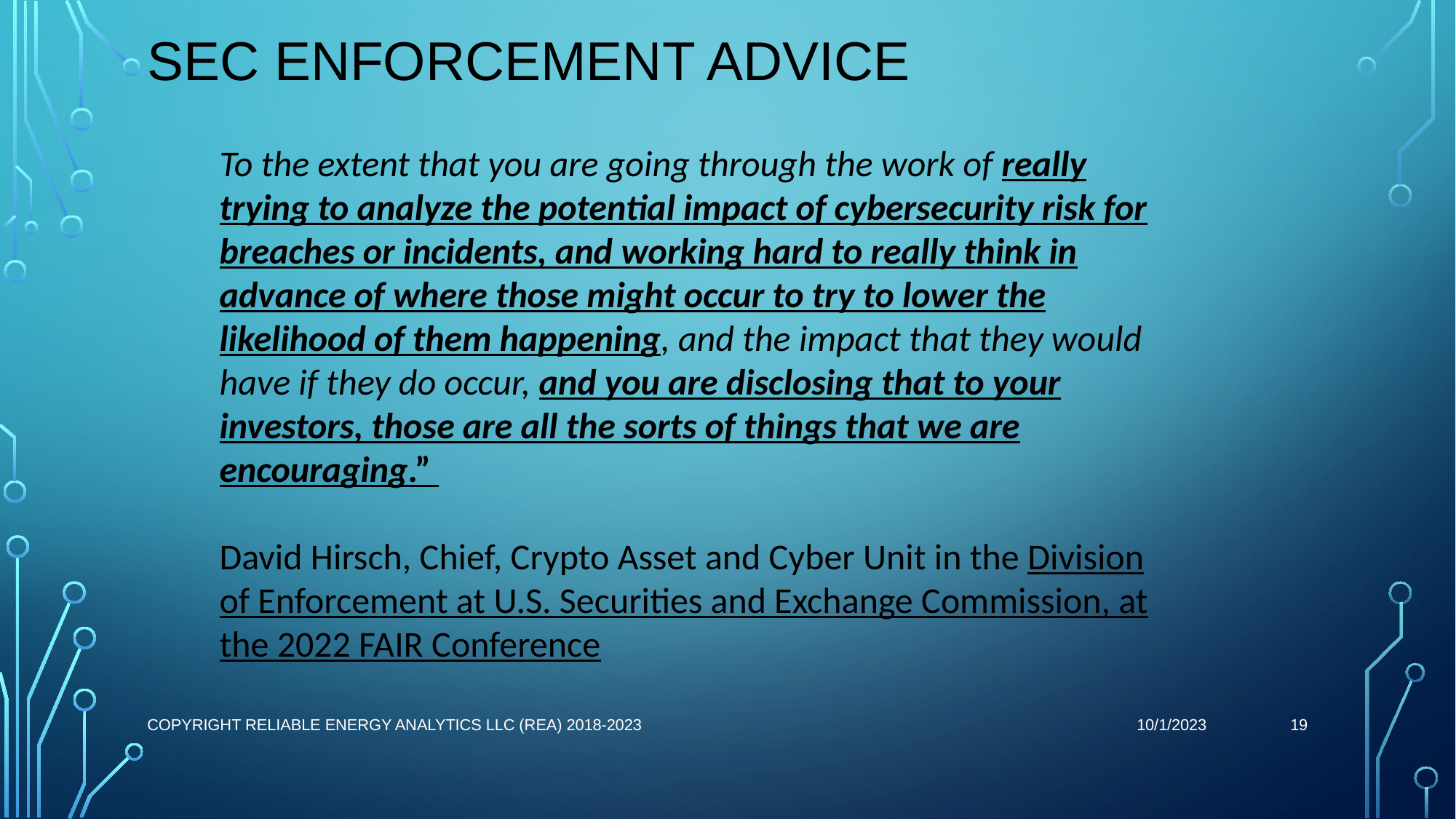

# SEC Enforcement Advice
To the extent that you are going through the work of really trying to analyze the potential impact of cybersecurity risk for breaches or incidents, and working hard to really think in advance of where those might occur to try to lower the likelihood of them happening, and the impact that they would have if they do occur, and you are disclosing that to your investors, those are all the sorts of things that we are encouraging.”

David Hirsch, Chief, Crypto Asset and Cyber Unit in the Division of Enforcement at U.S. Securities and Exchange Commission, at the 2022 FAIR Conference
19
Copyright Reliable Energy Analytics LLC (REA) 2018-2023
10/1/2023